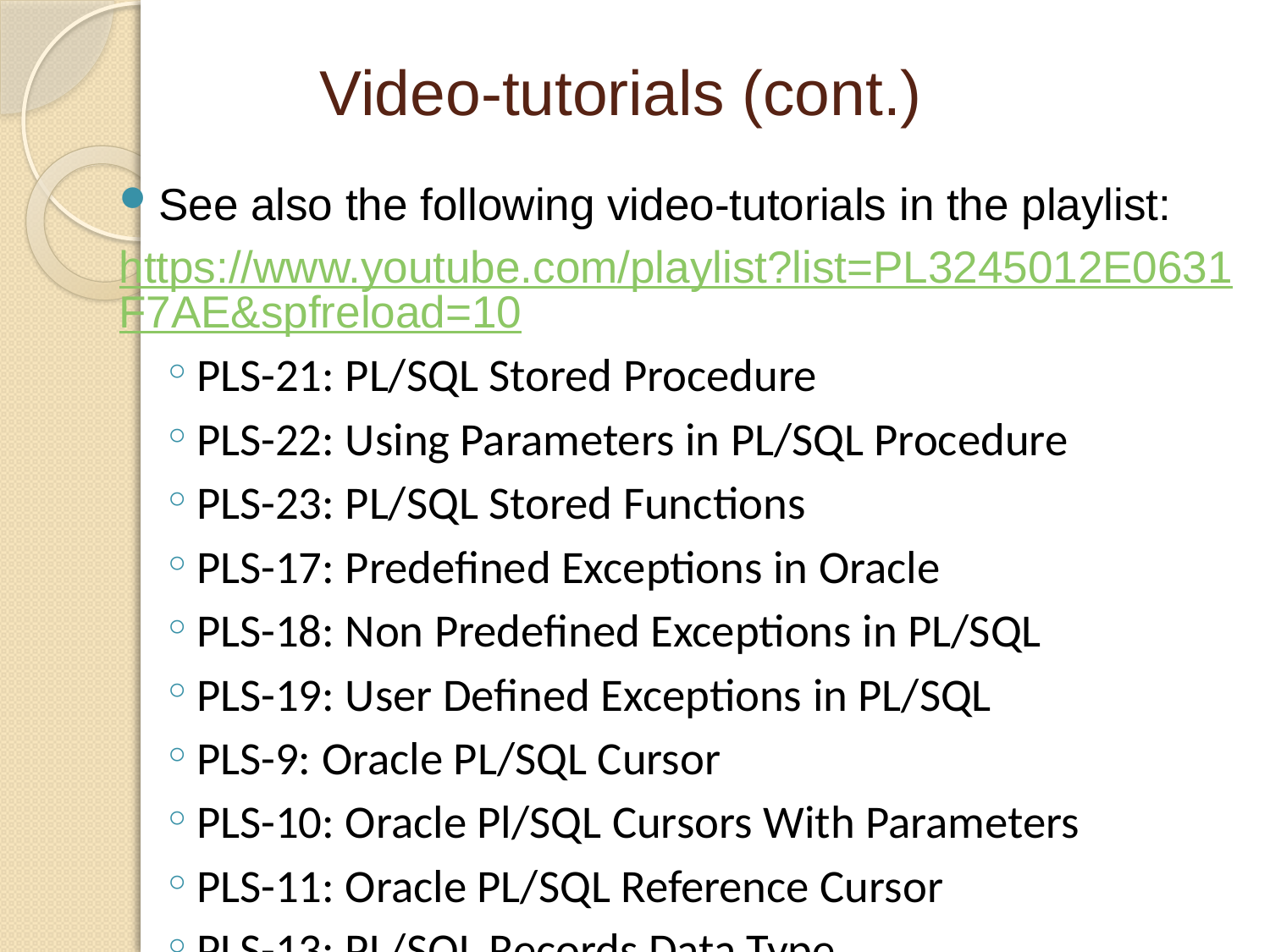

# Video-tutorials (cont.)
See also the following video-tutorials in the playlist:
https://www.youtube.com/playlist?list=PL3245012E0631F7AE&spfreload=10
PLS-21: PL/SQL Stored Procedure
PLS-22: Using Parameters in PL/SQL Procedure
PLS-23: PL/SQL Stored Functions
PLS-17: Predefined Exceptions in Oracle
PLS-18: Non Predefined Exceptions in PL/SQL
PLS-19: User Defined Exceptions in PL/SQL
PLS-9: Oracle PL/SQL Cursor
PLS-10: Oracle Pl/SQL Cursors With Parameters
PLS-11: Oracle PL/SQL Reference Cursor
PLS-13: PL/SQL Records Data Type